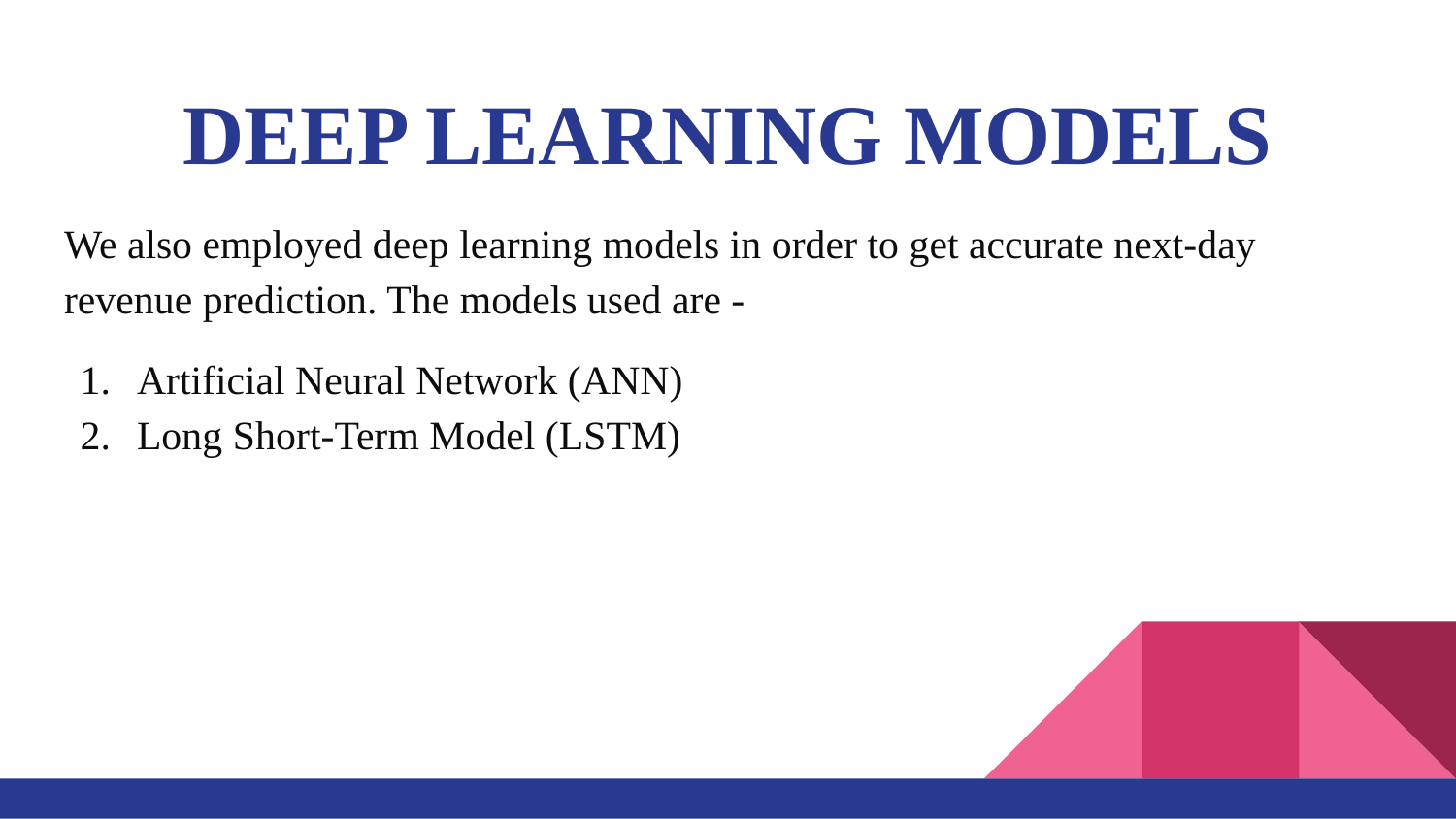

# DEEP LEARNING MODELS
We also employed deep learning models in order to get accurate next-day revenue prediction. The models used are -
Artificial Neural Network (ANN)
Long Short-Term Model (LSTM)